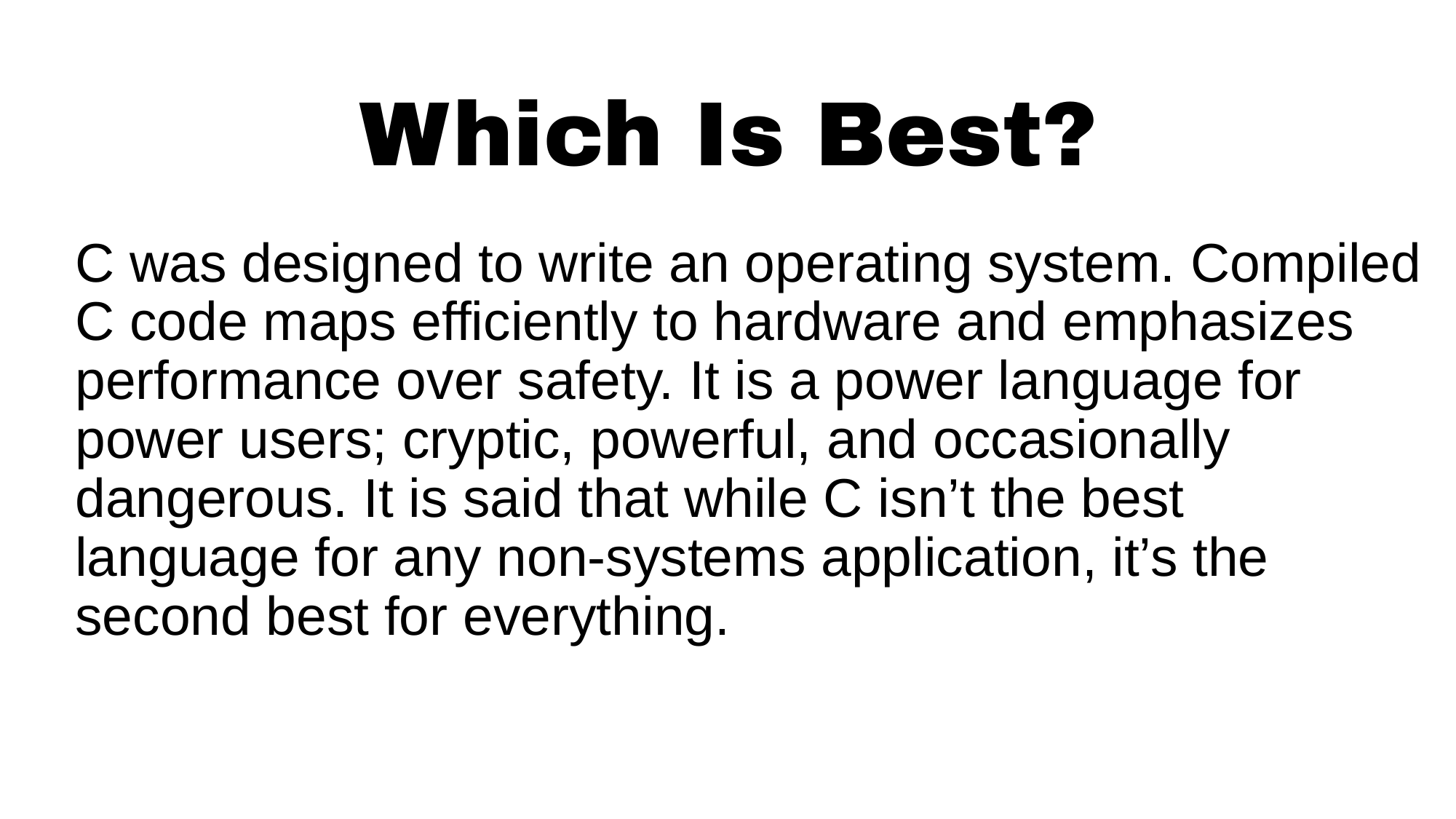

# Which Is Best?
C was designed to write an operating system. Compiled C code maps efficiently to hardware and emphasizes performance over safety. It is a power language for power users; cryptic, powerful, and occasionally dangerous. It is said that while C isn’t the best language for any non-systems application, it’s the second best for everything.